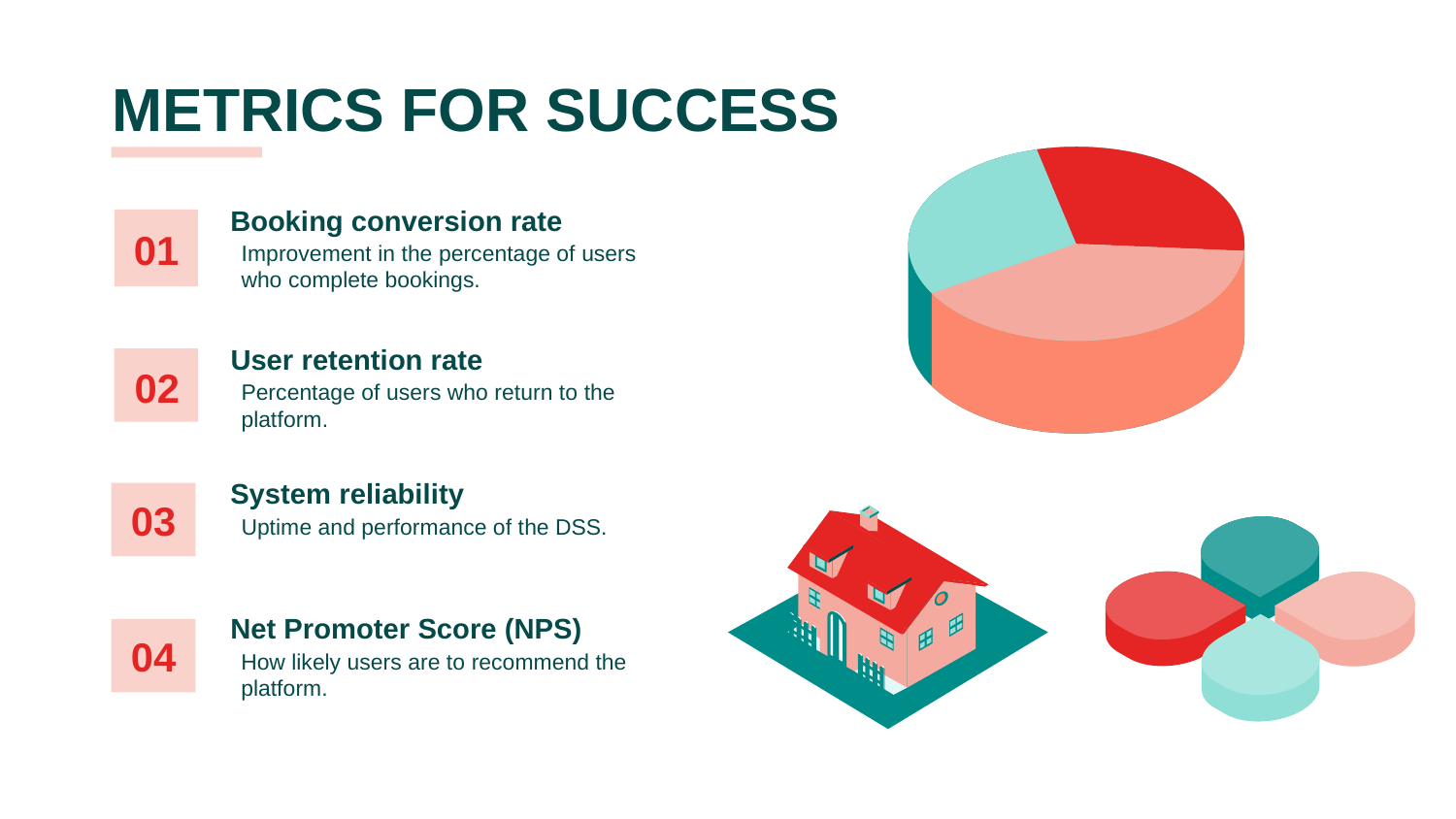

CONCERNS
# METRICS FOR SUCCESS

Booking conversion rate

Improvement in the percentage of users who complete bookings.
01
User retention rate

Percentage of users who return to the platform.
02
System reliability

Uptime and performance of the DSS.
03

Net Promoter Score (NPS)

How likely users are to recommend the platform.
04
Data Scientists